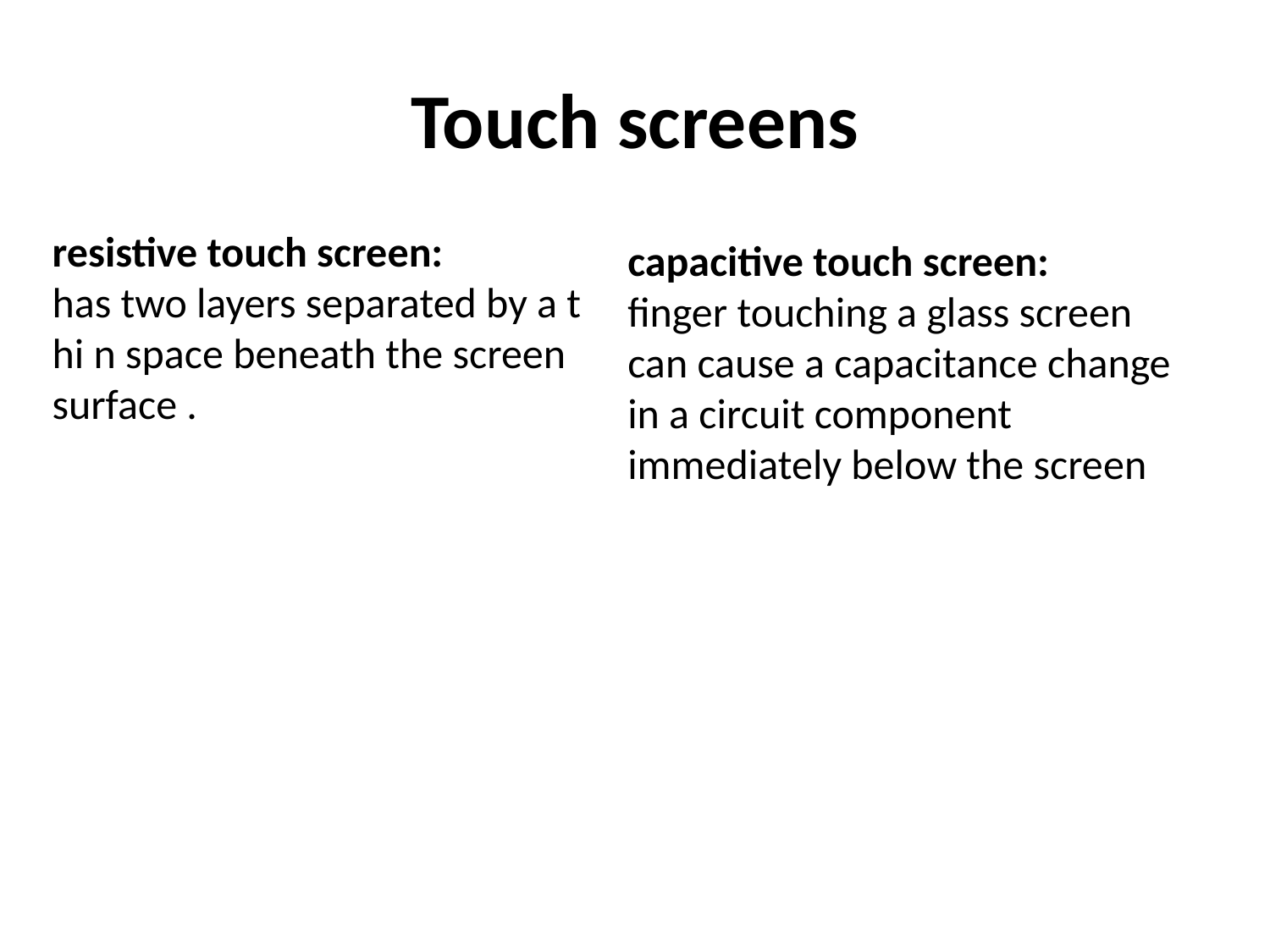

# Touch screens
resistive touch screen:
has two layers separated by a t hi n space beneath the screen surface .

capacitive touch screen:
finger touching a glass screen can cause a capacitance change in a circuit component  immediately below the screen